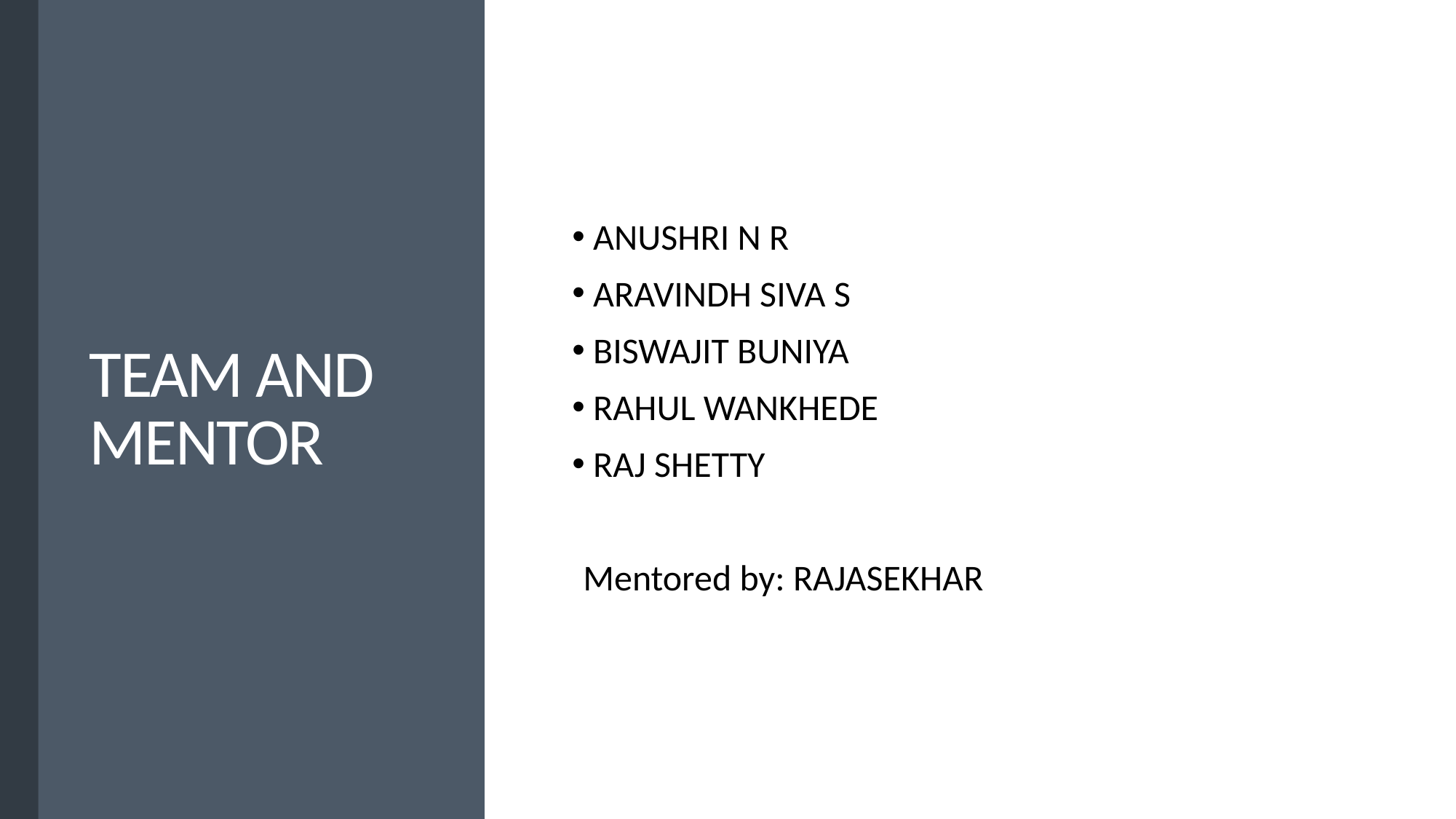

# TEAM AND MENTOR
 ANUSHRI N R
 ARAVINDH SIVA S
 BISWAJIT BUNIYA
 RAHUL WANKHEDE
 RAJ SHETTY

Mentored by: RAJASEKHAR